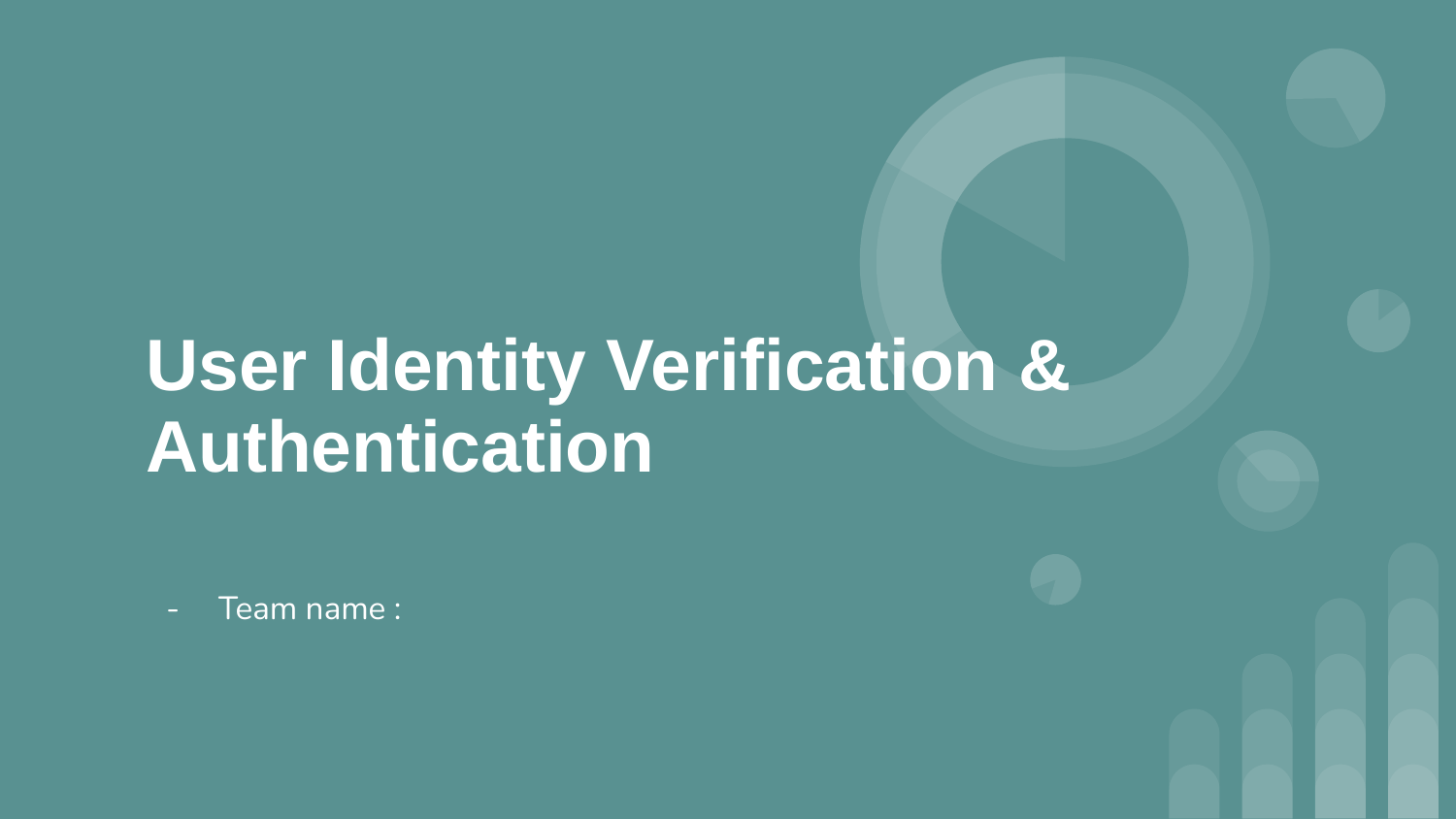

# User Identity Verification &
Authentication
Team name :